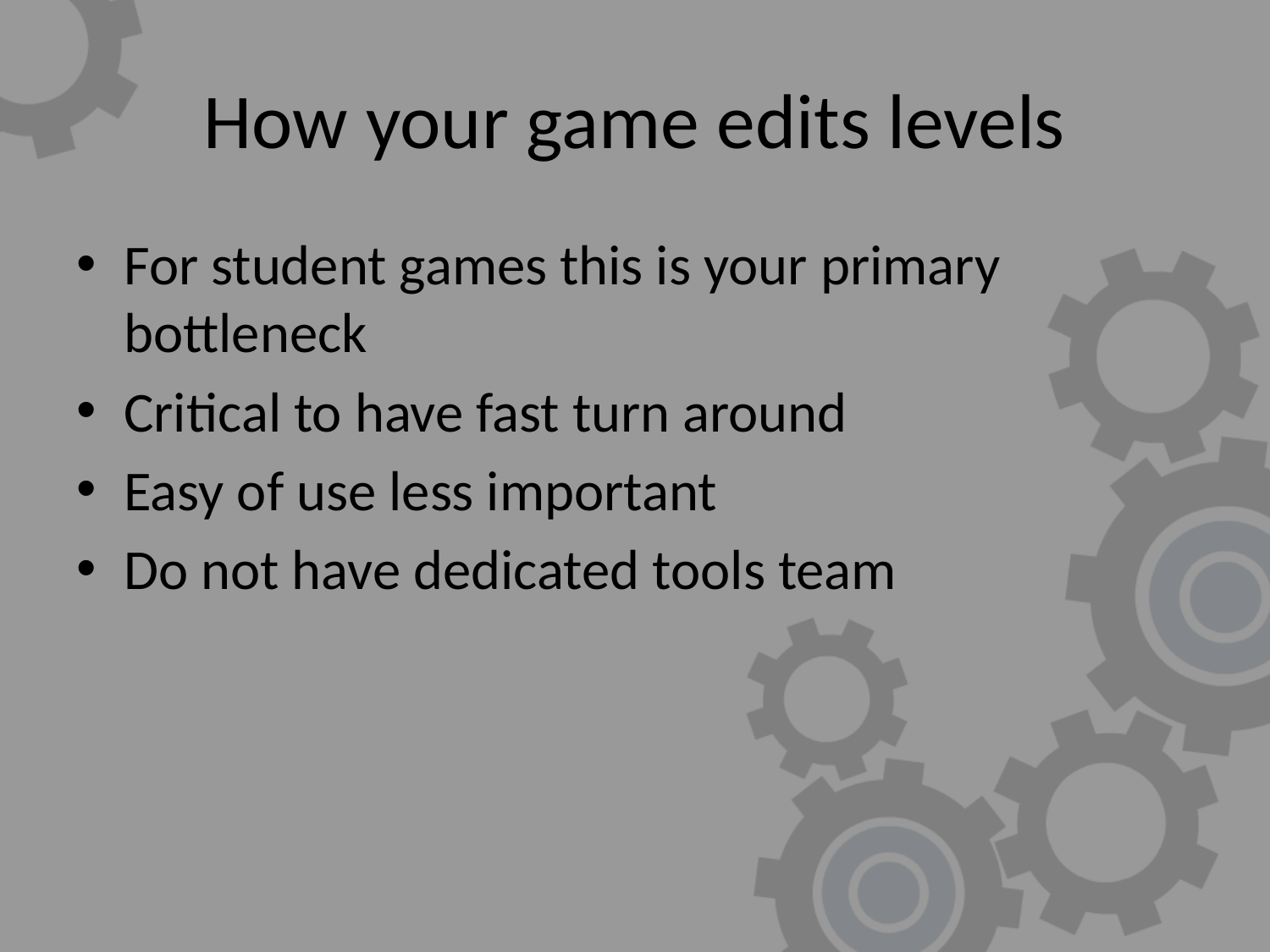

# How your game edits levels
For student games this is your primary bottleneck
Critical to have fast turn around
Easy of use less important
Do not have dedicated tools team